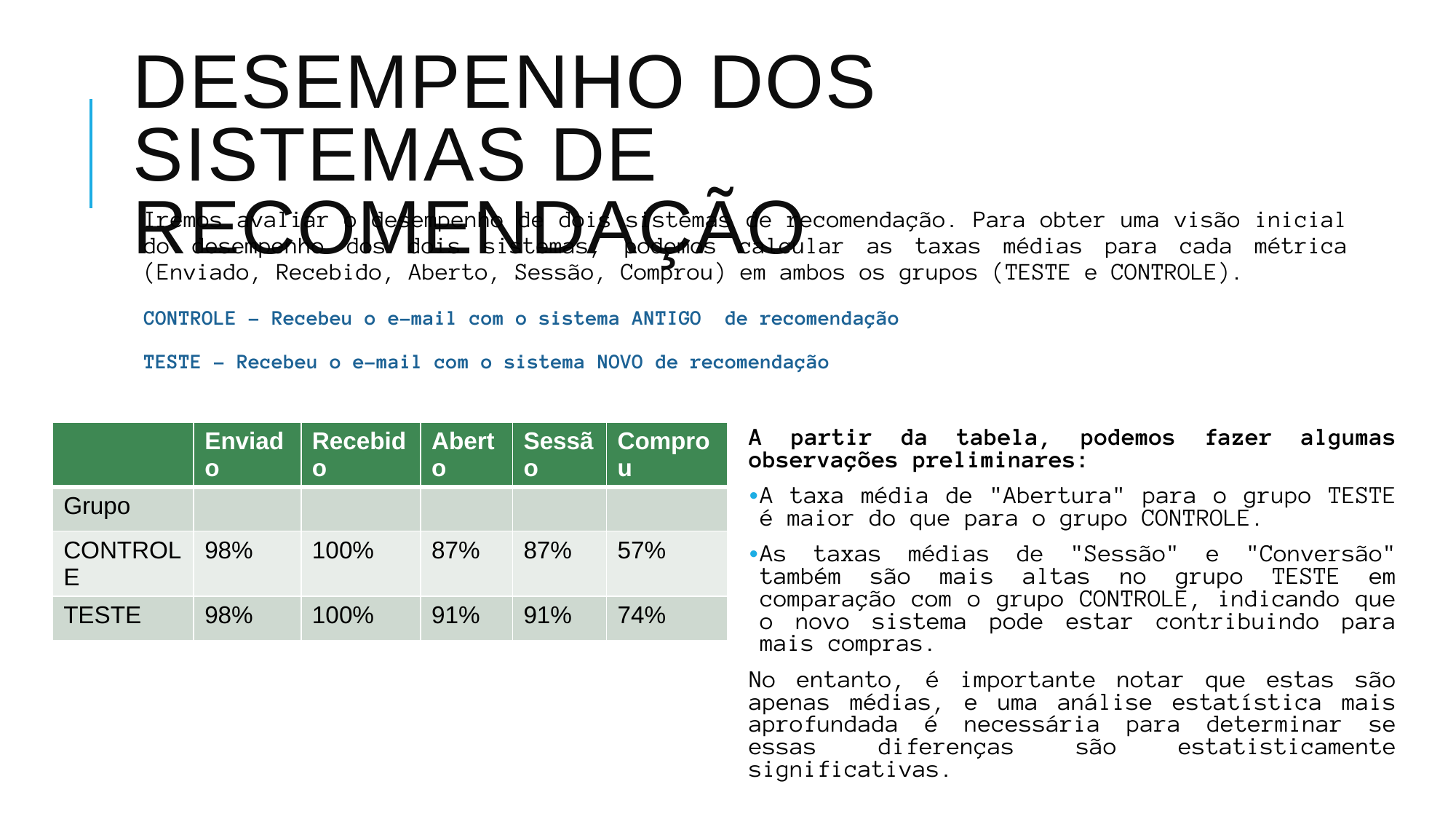

# Desempenho dos sistemas de recomendação
Iremos avaliar o desempenho de dois sistemas de recomendação. Para obter uma visão inicial do desempenho dos dois sistemas, podemos calcular as taxas médias para cada métrica (Enviado, Recebido, Aberto, Sessão, Comprou) em ambos os grupos (TESTE e CONTROLE).
CONTROLE - Recebeu o e-mail com o sistema ANTIGO  de recomendação
TESTE - Recebeu o e-mail com o sistema NOVO de recomendação

|  | Enviado | Recebido | Aberto | Sessão | Comprou |
| --- | --- | --- | --- | --- | --- |
| Grupo |  |  |  |  |  |
| CONTROLE | 98% | 100% | 87% | 87% | 57% |
| TESTE | 98% | 100% | 91% | 91% | 74% |
A partir da tabela, podemos fazer algumas observações preliminares:
A taxa média de "Abertura" para o grupo TESTE é maior do que para o grupo CONTROLE.
As taxas médias de "Sessão" e "Conversão" também são mais altas no grupo TESTE em comparação com o grupo CONTROLE, indicando que o novo sistema pode estar contribuindo para mais compras.
No entanto, é importante notar que estas são apenas médias, e uma análise estatística mais aprofundada é necessária para determinar se essas diferenças são estatisticamente significativas.